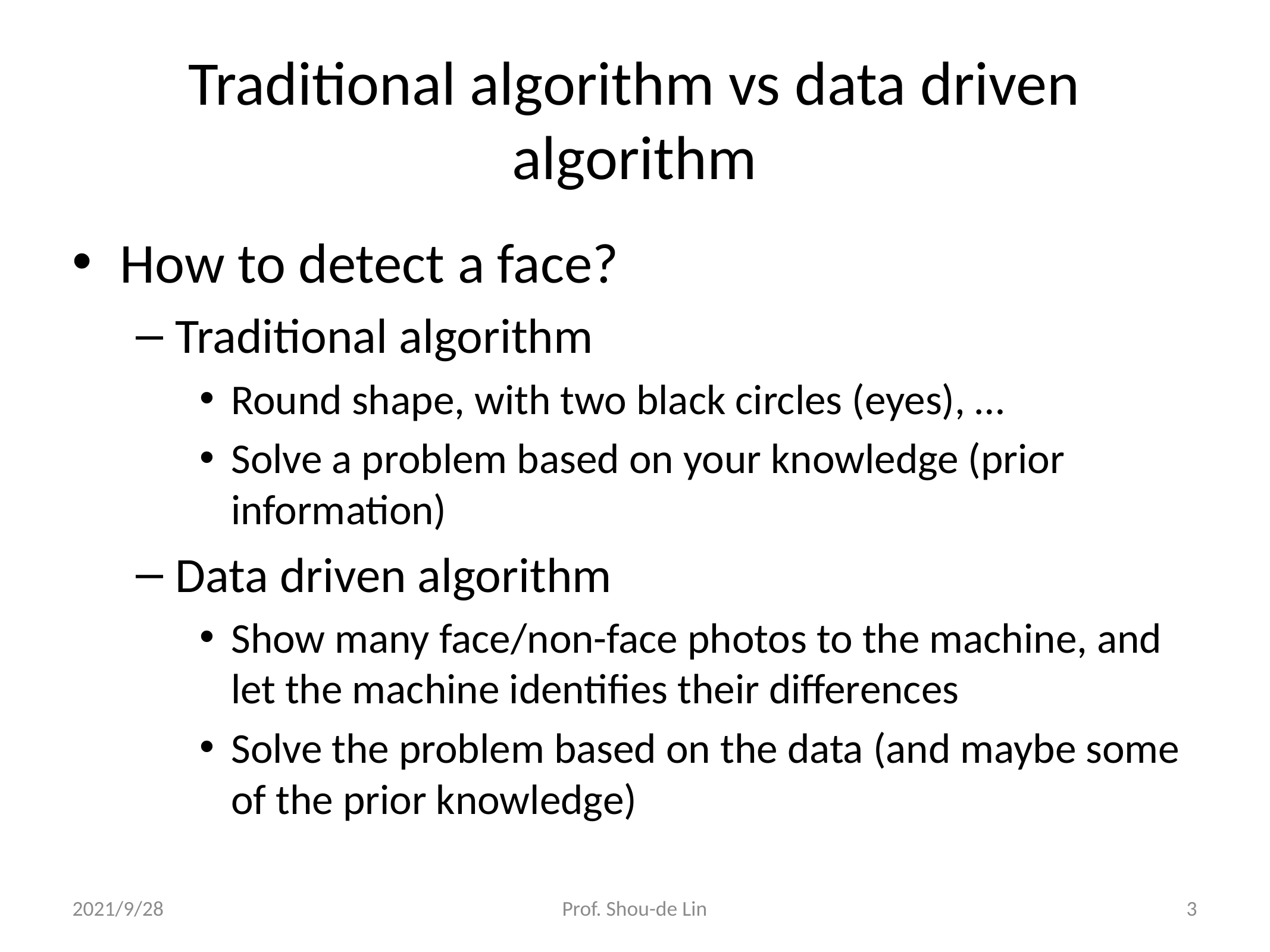

# Traditional algorithm vs data driven algorithm
How to detect a face?
Traditional algorithm
Round shape, with two black circles (eyes), …
Solve a problem based on your knowledge (prior information)
Data driven algorithm
Show many face/non-face photos to the machine, and let the machine identifies their differences
Solve the problem based on the data (and maybe some of the prior knowledge)

2021/9/28
Prof. Shou-de Lin
3